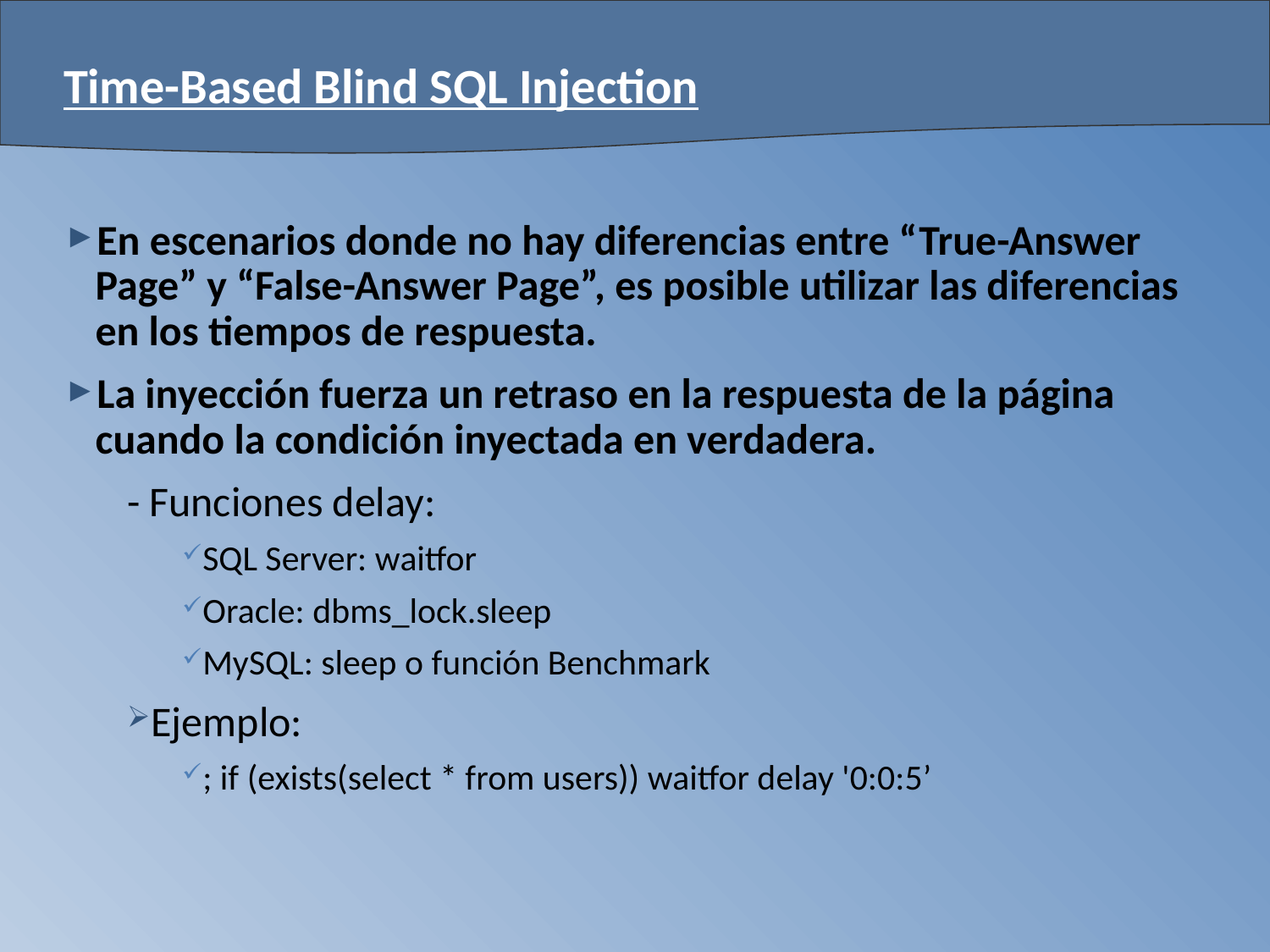

# Time-Based Blind SQL Injection
En escenarios donde no hay diferencias entre “True-Answer Page” y “False-Answer Page”, es posible utilizar las diferencias en los tiempos de respuesta.
La inyección fuerza un retraso en la respuesta de la página cuando la condición inyectada en verdadera.
- Funciones delay:
SQL Server: waitfor
Oracle: dbms_lock.sleep
MySQL: sleep o función Benchmark
Ejemplo:
; if (exists(select * from users)) waitfor delay '0:0:5’